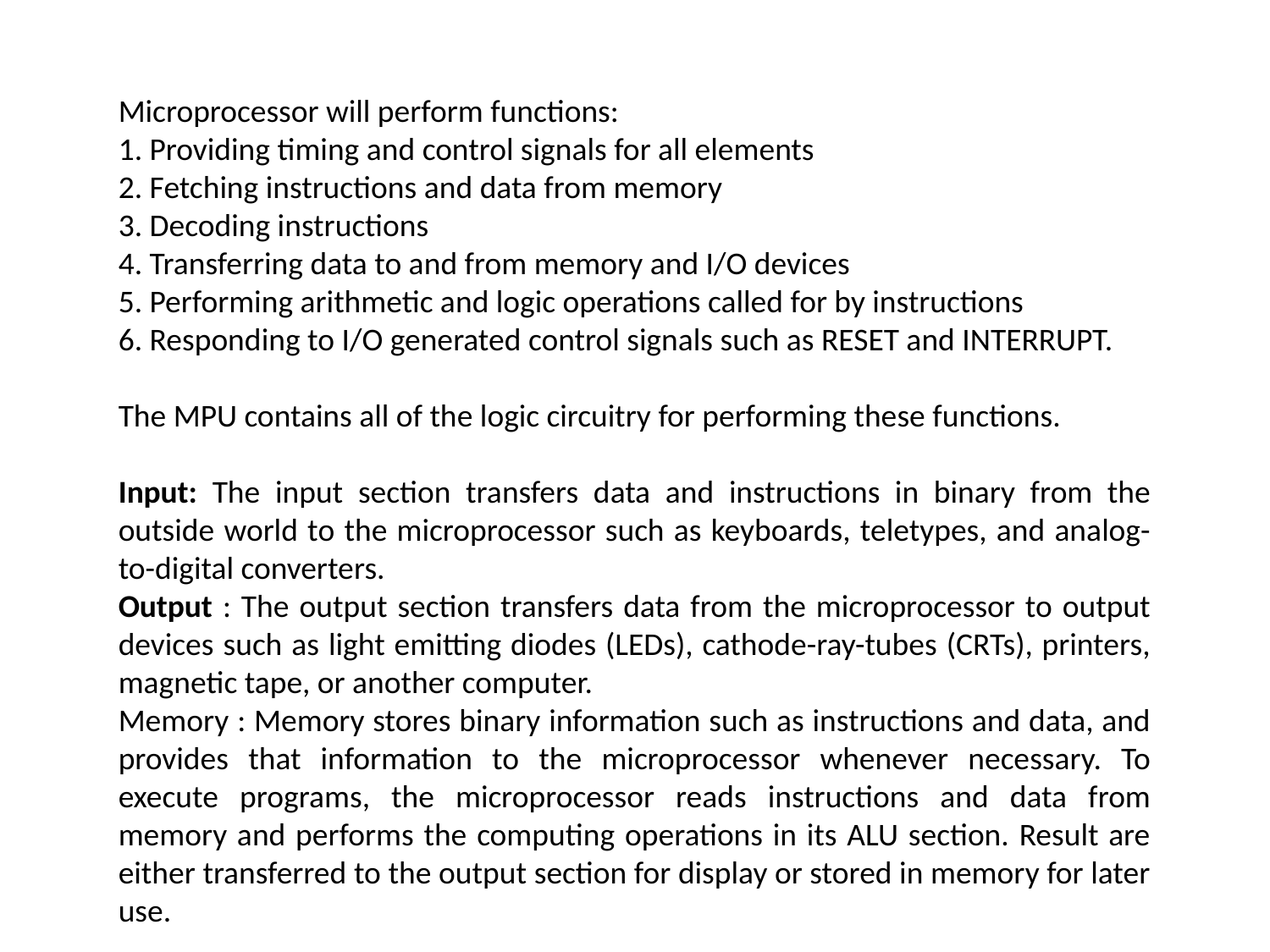

Microprocessor will perform functions:
1. Providing timing and control signals for all elements
2. Fetching instructions and data from memory
3. Decoding instructions
4. Transferring data to and from memory and I/O devices
5. Performing arithmetic and logic operations called for by instructions
6. Responding to I/O generated control signals such as RESET and INTERRUPT.

The MPU contains all of the logic circuitry for performing these functions.

Input: The input section transfers data and instructions in binary from the outside world to the microprocessor such as keyboards, teletypes, and analog-to-digital converters.
Output : The output section transfers data from the microprocessor to output devices such as light emitting diodes (LEDs), cathode-ray-tubes (CRTs), printers, magnetic tape, or another computer.
Memory : Memory stores binary information such as instructions and data, and provides that information to the microprocessor whenever necessary. To execute programs, the microprocessor reads instructions and data from memory and performs the computing operations in its ALU section. Result are either transferred to the output section for display or stored in memory for later use.